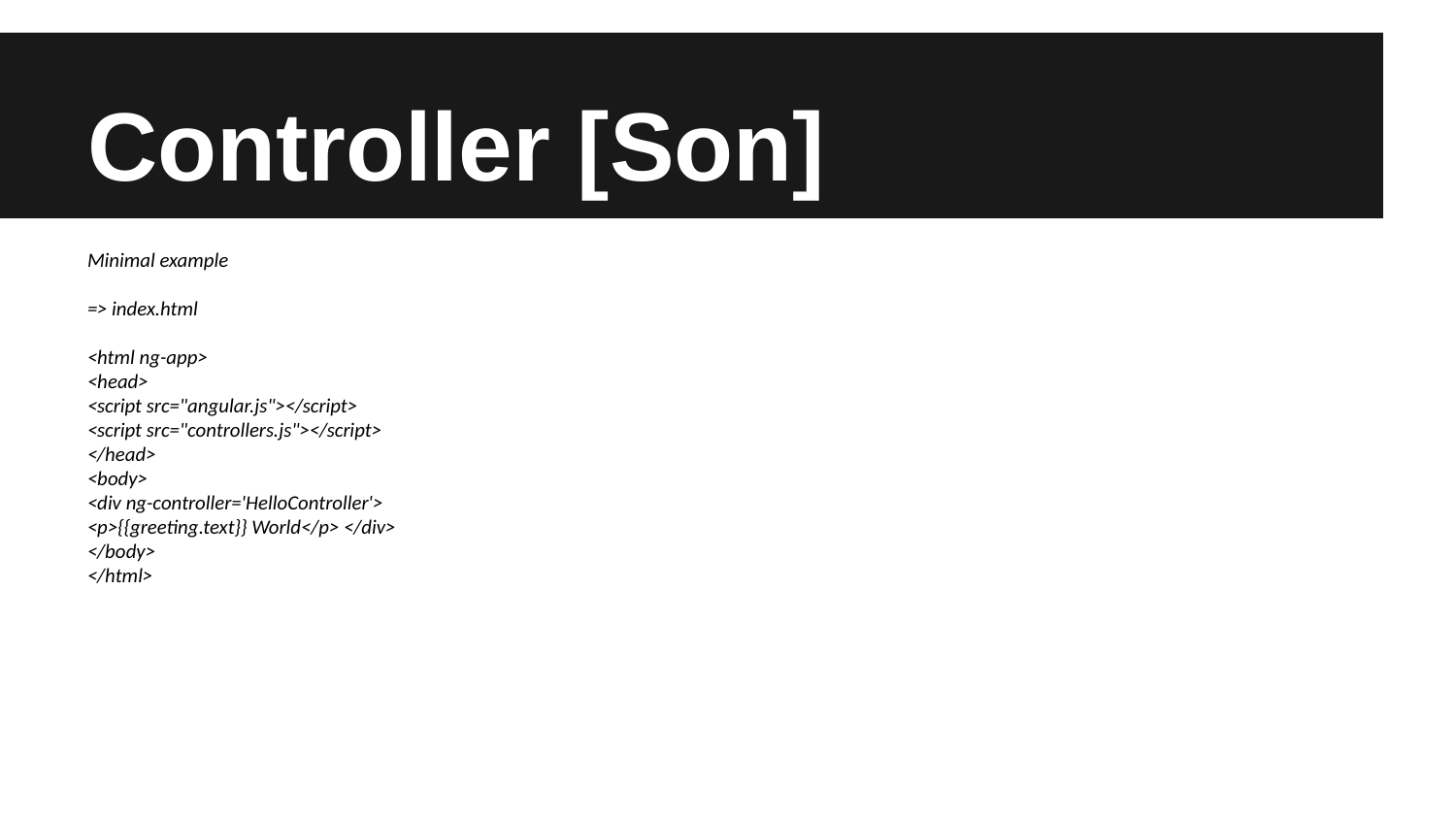

# Controller [Son]
Minimal example

=> index.html

<html ng-app>
<head>
<script src="angular.js"></script>
<script src="controllers.js"></script>
</head>
<body>
<div ng-controller='HelloController'>
<p>{{greeting.text}} World</p> </div>
</body>
</html>